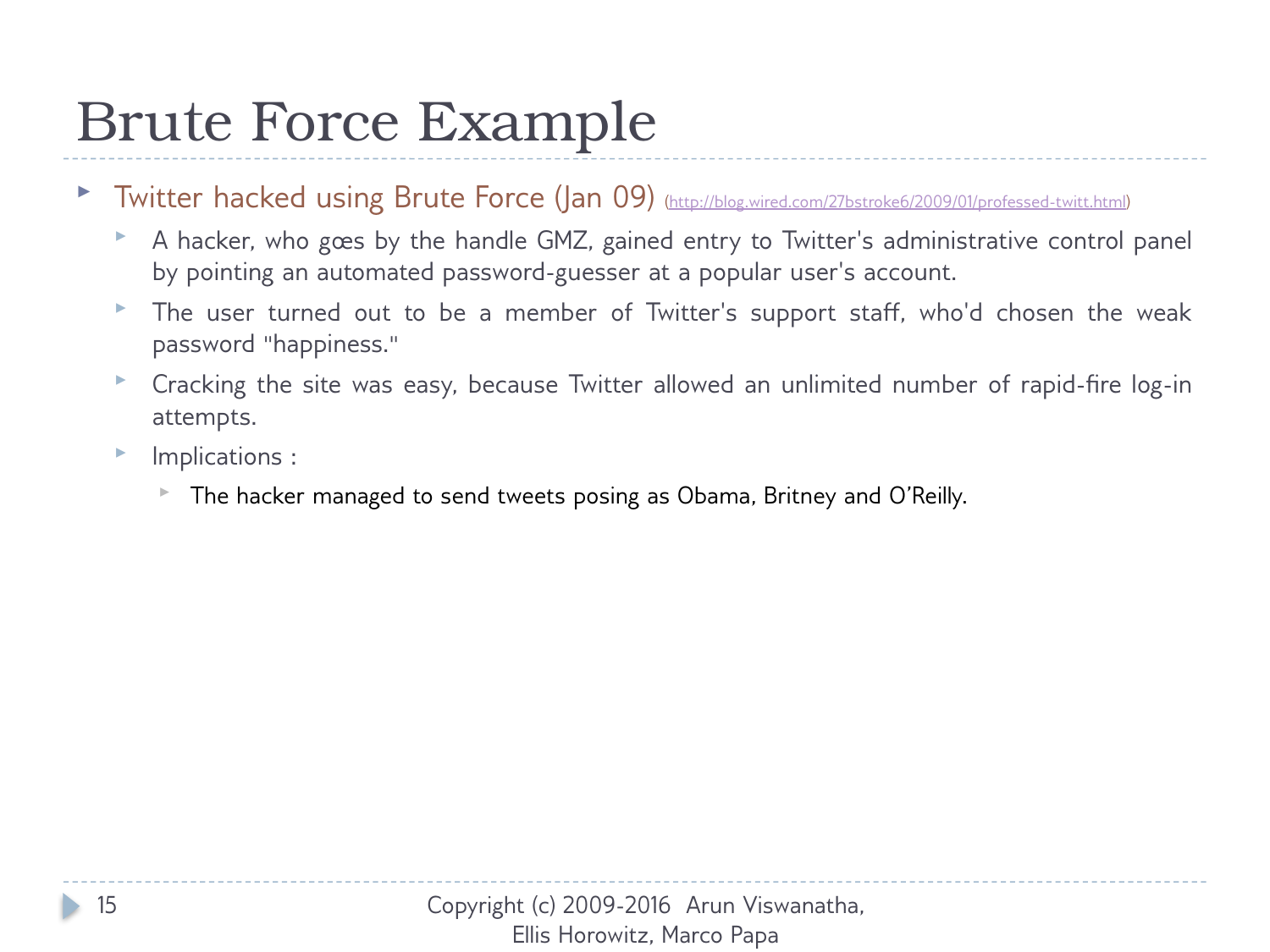

# Brute Force Example
Twitter hacked using Brute Force (Jan 09) (http://blog.wired.com/27bstroke6/2009/01/professed-twitt.html)
A hacker, who goes by the handle GMZ, gained entry to Twitter's administrative control panel by pointing an automated password-guesser at a popular user's account.
The user turned out to be a member of Twitter's support staff, who'd chosen the weak password "happiness."
Cracking the site was easy, because Twitter allowed an unlimited number of rapid-fire log-in attempts.
Implications :
The hacker managed to send tweets posing as Obama, Britney and O’Reilly.

15
Copyright (c) 2009-2016  Arun Viswanatha, Ellis Horowitz, Marco Papa